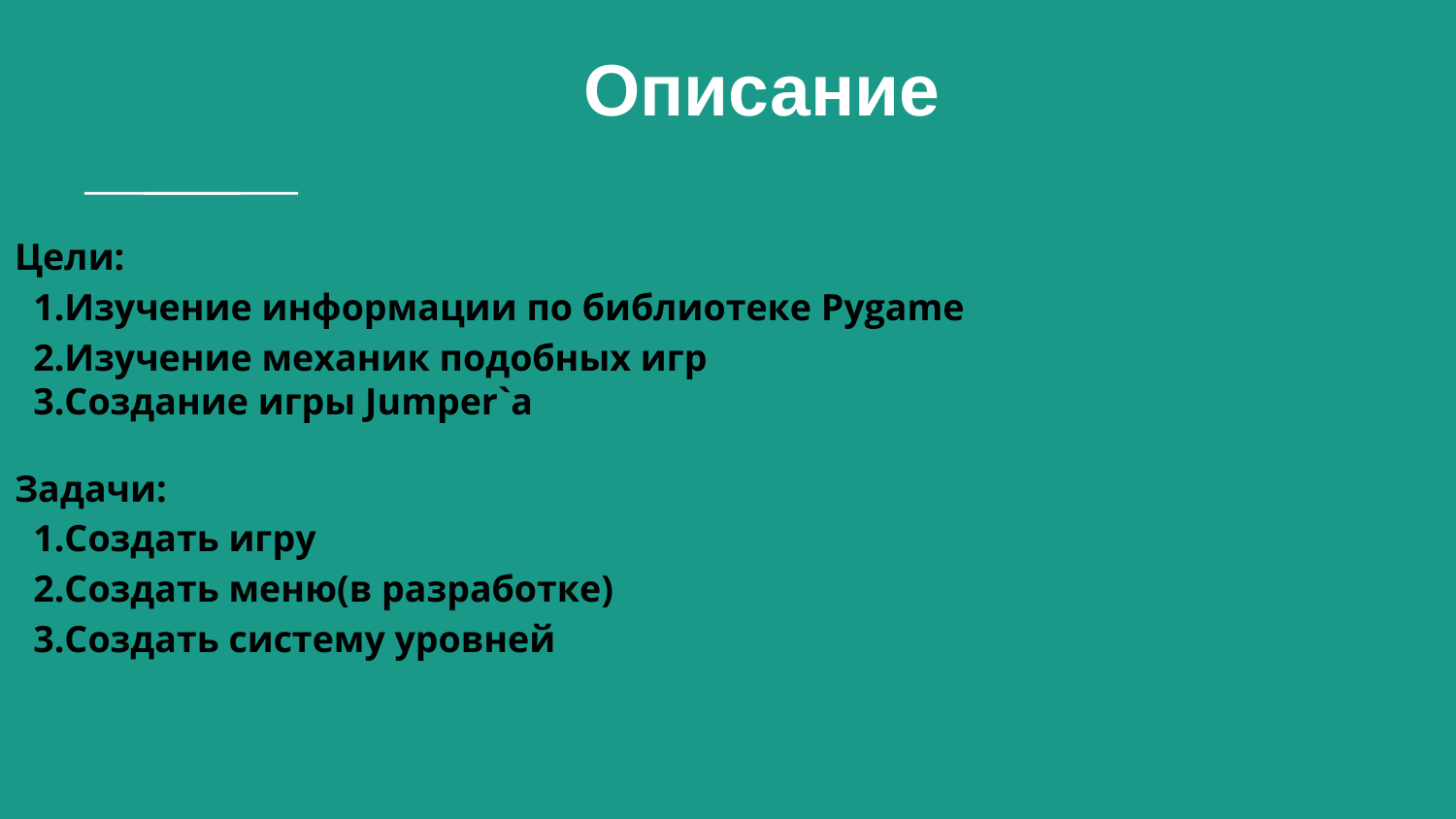

# Описание
Цели:
  1.Изучение информации по библиотеке Pygame
  2.Изучение механик подобных игр
  3.Создание игры Jumper`а
Задачи:
  1.Создать игру
  2.Создать меню(в разработке)
  3.Создать систему уровней